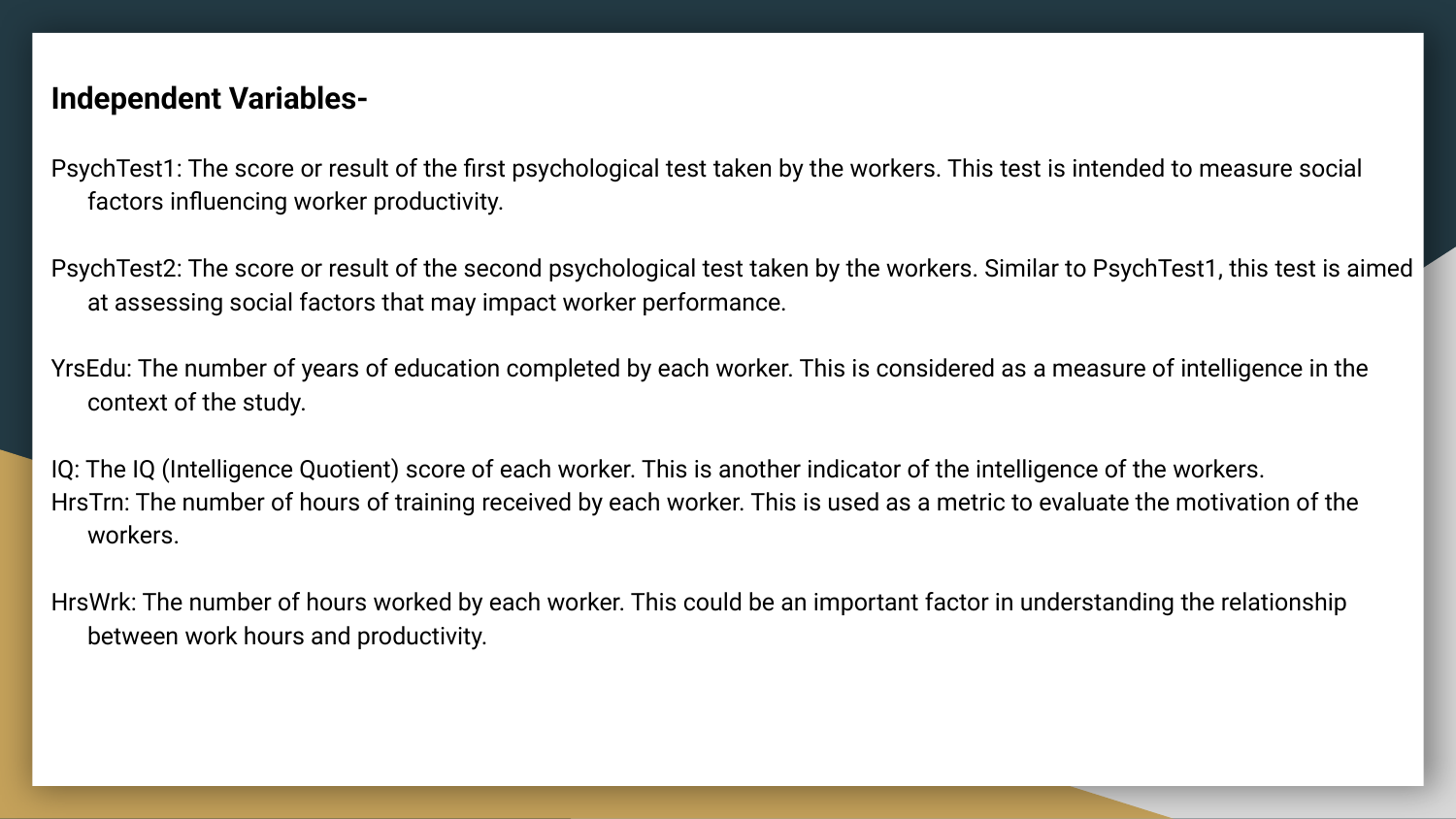

Independent Variables-

PsychTest1: The score or result of the first psychological test taken by the workers. This test is intended to measure social factors influencing worker productivity.

PsychTest2: The score or result of the second psychological test taken by the workers. Similar to PsychTest1, this test is aimed at assessing social factors that may impact worker performance.

YrsEdu: The number of years of education completed by each worker. This is considered as a measure of intelligence in the context of the study.

IQ: The IQ (Intelligence Quotient) score of each worker. This is another indicator of the intelligence of the workers.
HrsTrn: The number of hours of training received by each worker. This is used as a metric to evaluate the motivation of the workers.

HrsWrk: The number of hours worked by each worker. This could be an important factor in understanding the relationship between work hours and productivity.